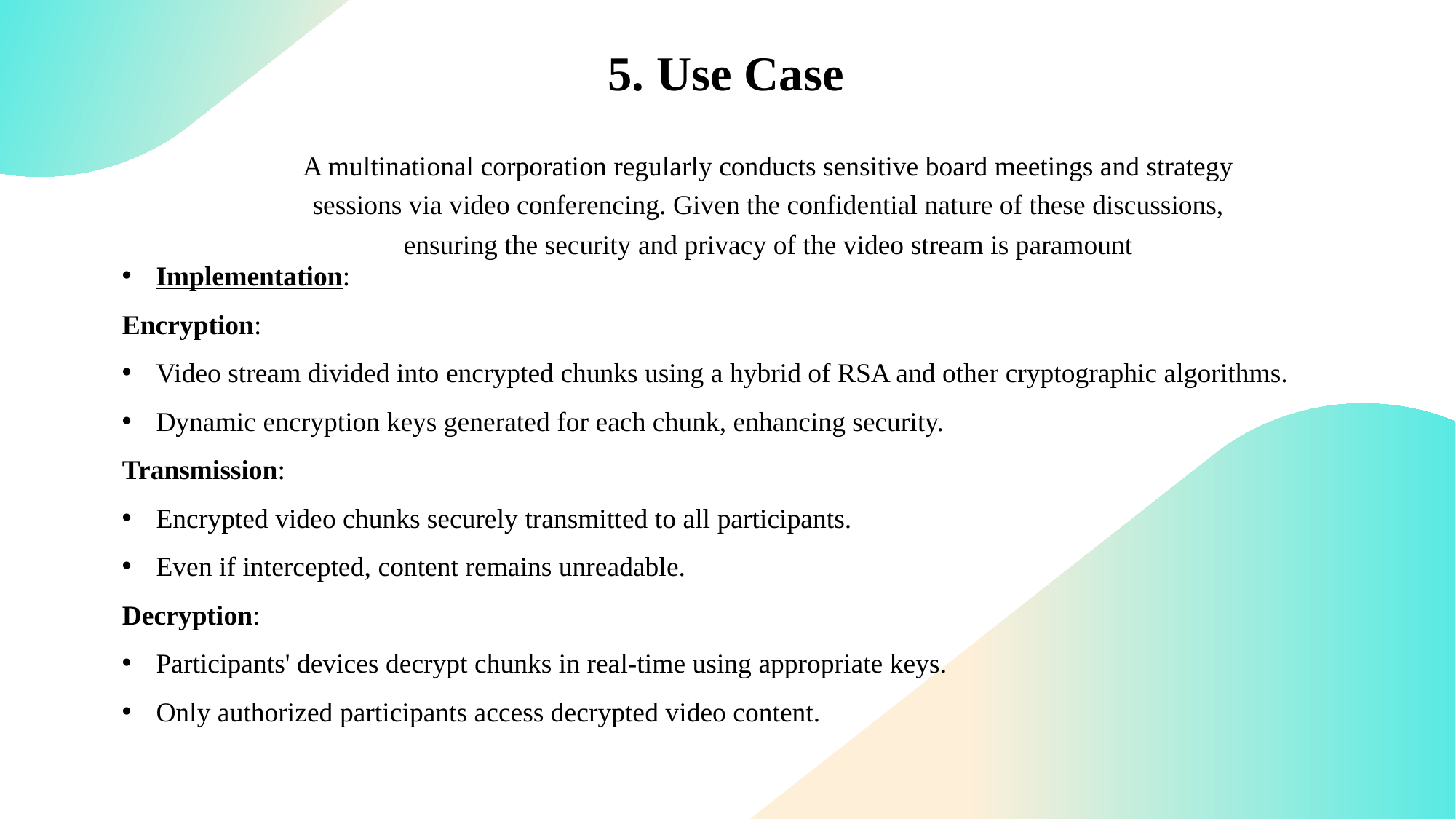

The cryptographic solution proposed aims to elevate the data security by implementing a system that uses the encryption models as per the file types.

5. Use Case
A multinational corporation regularly conducts sensitive board meetings and strategy sessions via video conferencing. Given the confidential nature of these discussions, ensuring the security and privacy of the video stream is paramount
Implementation:
Encryption:
Video stream divided into encrypted chunks using a hybrid of RSA and other cryptographic algorithms.
Dynamic encryption keys generated for each chunk, enhancing security.
Transmission:
Encrypted video chunks securely transmitted to all participants.
Even if intercepted, content remains unreadable.
Decryption:
Participants' devices decrypt chunks in real-time using appropriate keys.
Only authorized participants access decrypted video content.